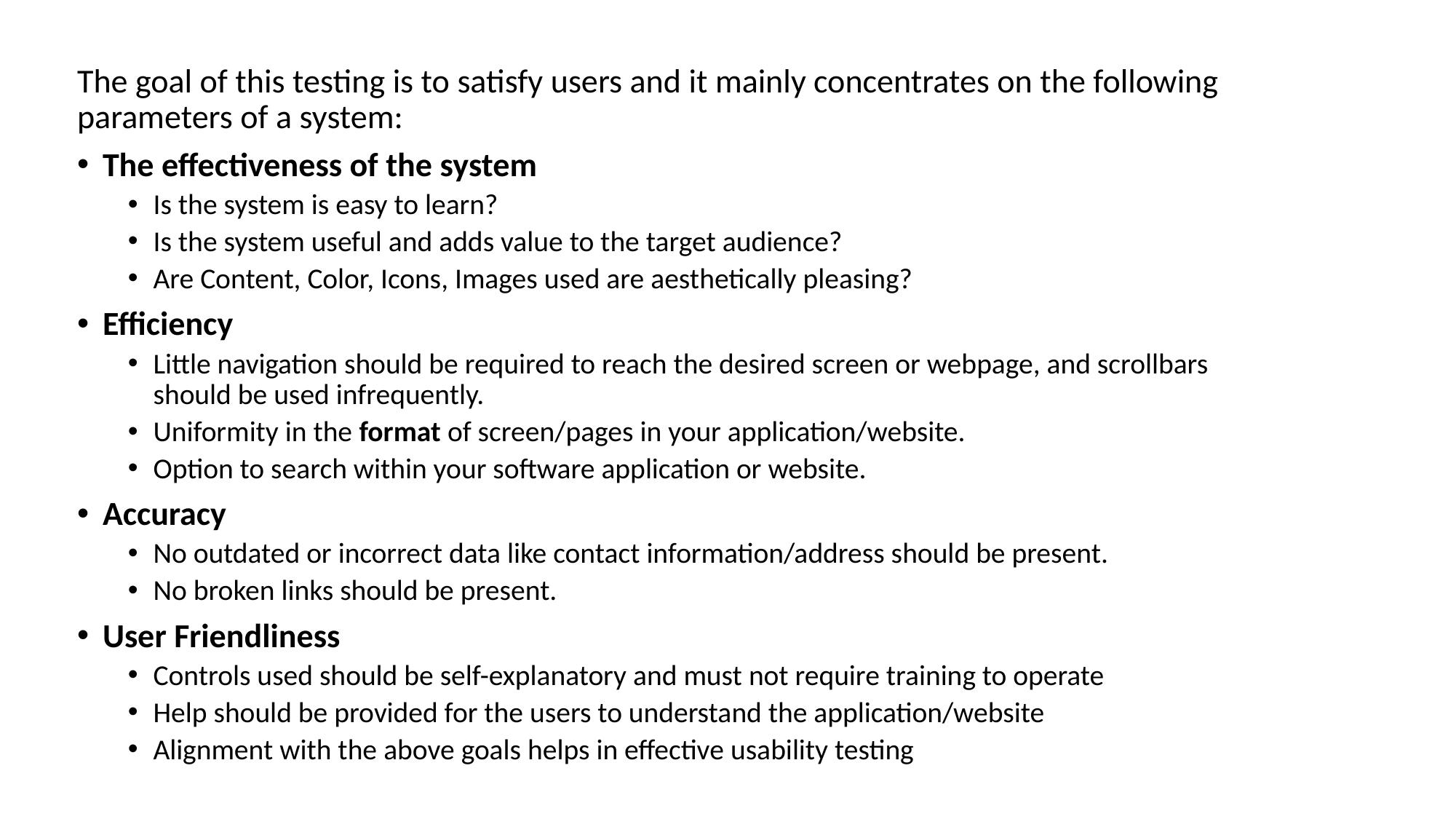

The goal of this testing is to satisfy users and it mainly concentrates on the following parameters of a system:
The effectiveness of the system
Is the system is easy to learn?
Is the system useful and adds value to the target audience?
Are Content, Color, Icons, Images used are aesthetically pleasing?
Efficiency
Little navigation should be required to reach the desired screen or webpage, and scrollbars should be used infrequently.
Uniformity in the format of screen/pages in your application/website.
Option to search within your software application or website.
Accuracy
No outdated or incorrect data like contact information/address should be present.
No broken links should be present.
User Friendliness
Controls used should be self-explanatory and must not require training to operate
Help should be provided for the users to understand the application/website
Alignment with the above goals helps in effective usability testing